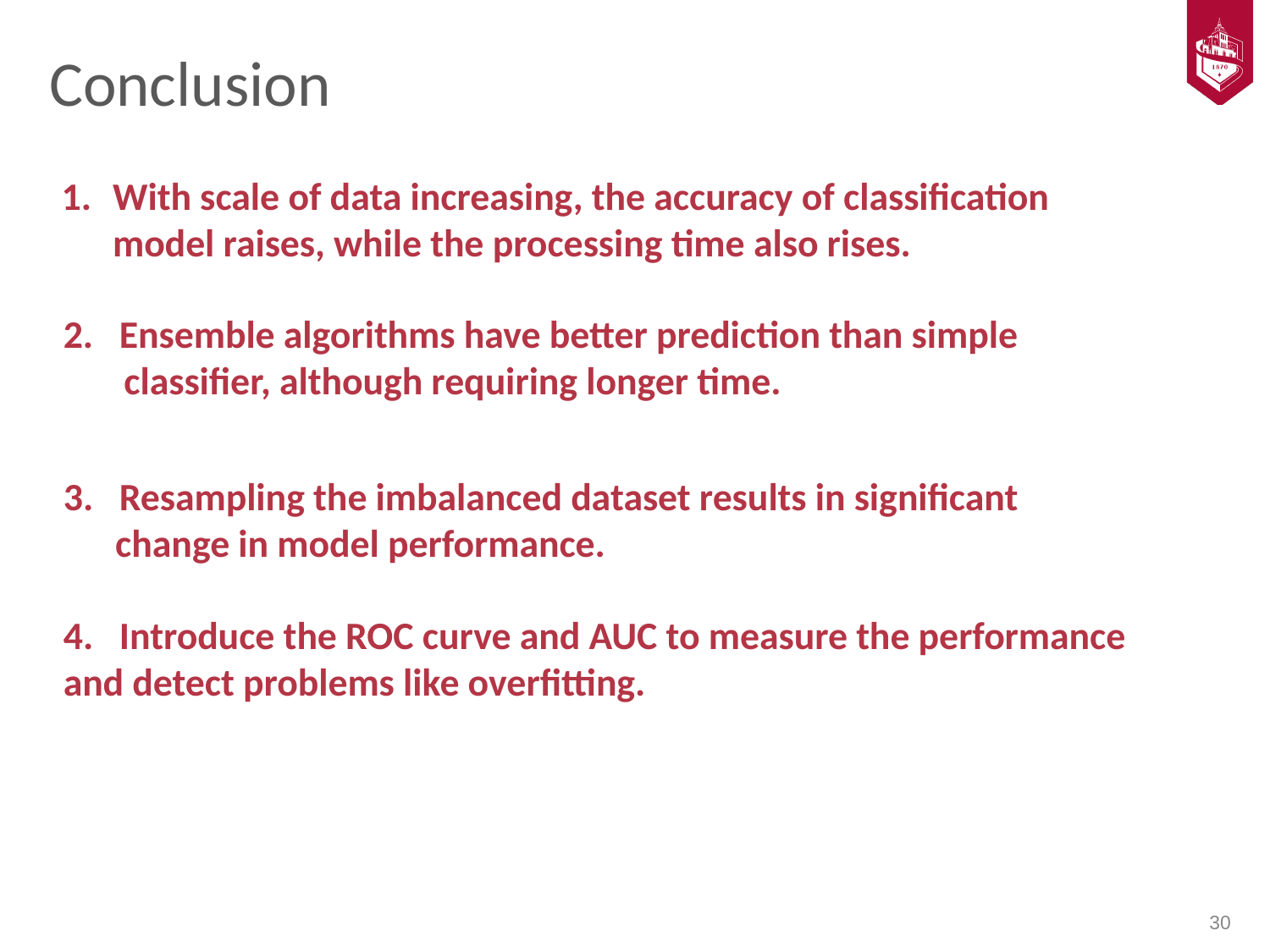

# Conclusion
With scale of data increasing, the accuracy of classification model raises, while the processing time also rises.
2.   Ensemble algorithms have better prediction than simple
       classifier, although requiring longer time.
3.   Resampling the imbalanced dataset results in significant
      change in model performance.

4.   Introduce the ROC curve and AUC to measure the performance    and detect problems like overfitting.
30